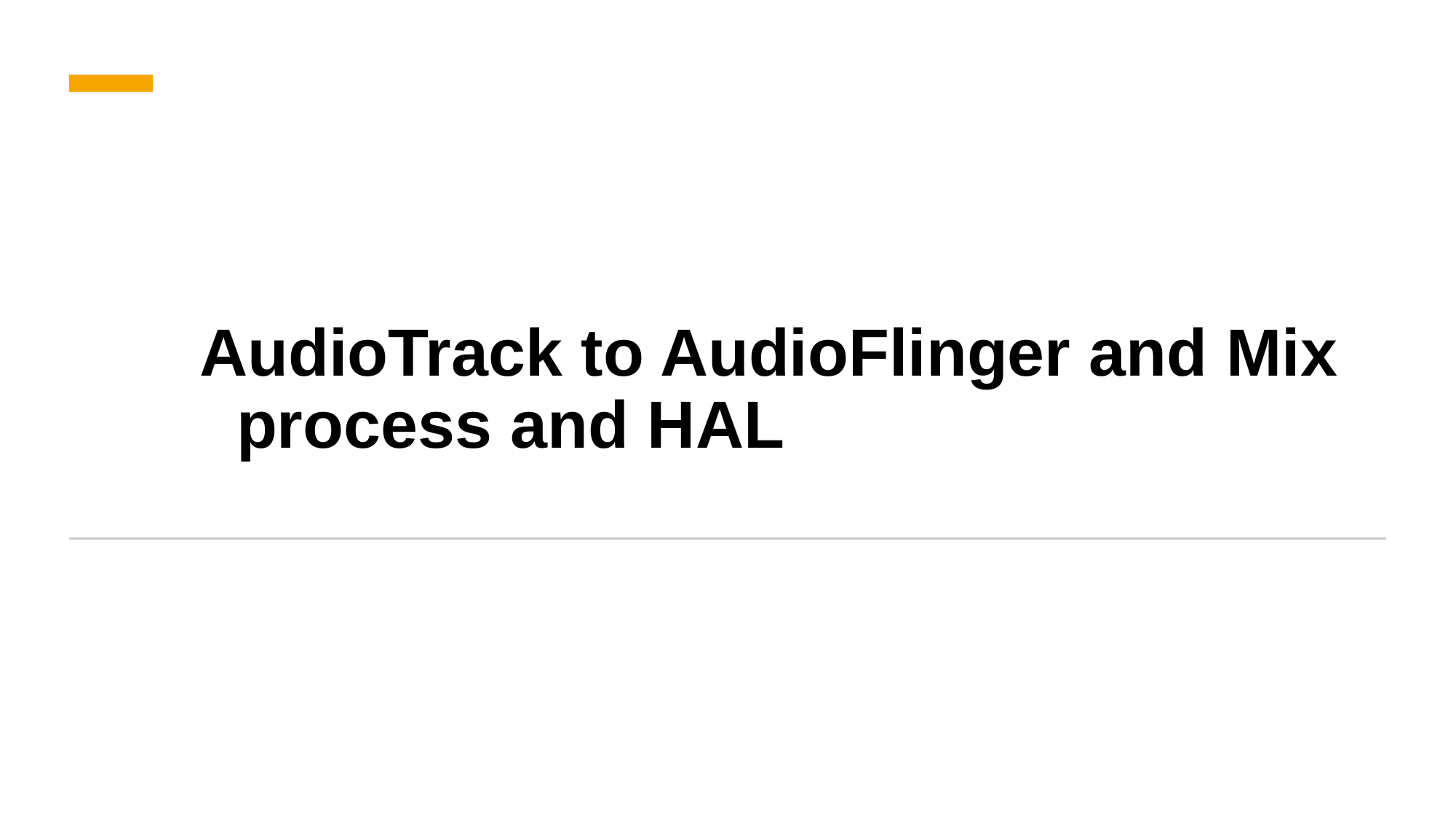

# AudioTrack to AudioFlinger and Mix    process and HAL